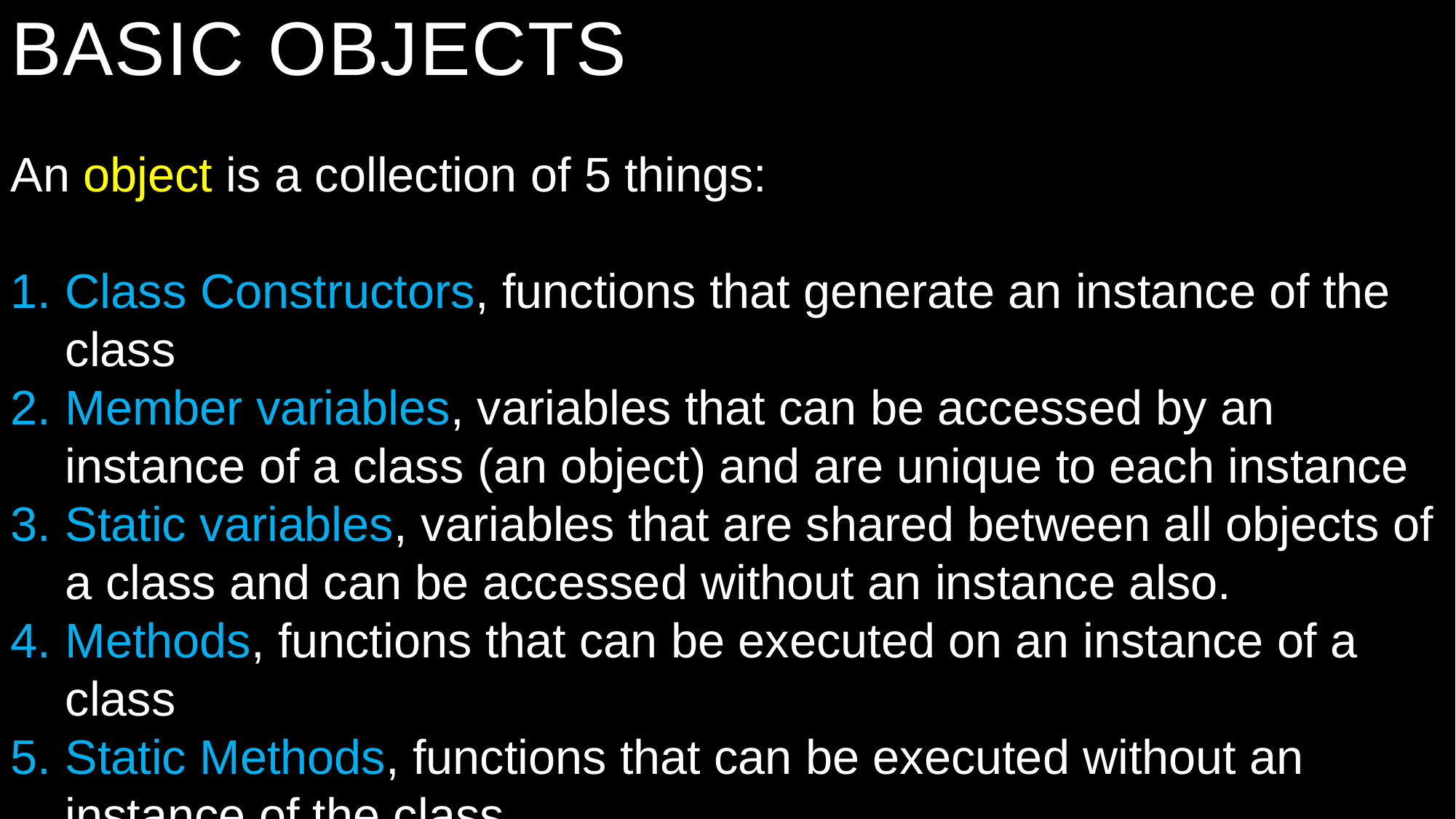

# Basic Objects
An object is a collection of 5 things:

Class Constructors, functions that generate an instance of the class
Member variables, variables that can be accessed by an instance of a class (an object) and are unique to each instance
Static variables, variables that are shared between all objects of a class and can be accessed without an instance also.
Methods, functions that can be executed on an instance of a class
Static Methods, functions that can be executed without an instance of the class